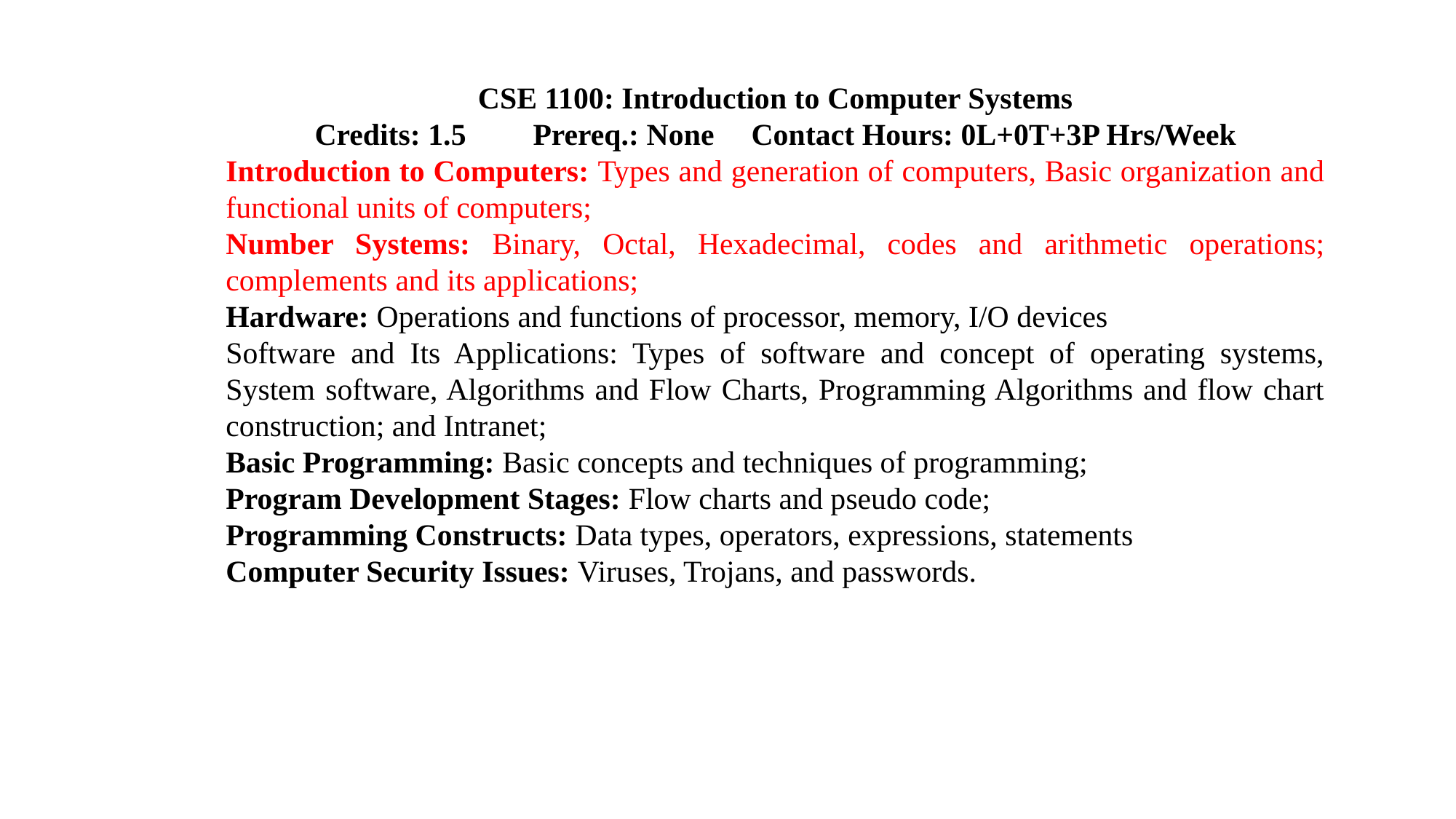

CSE 1100: Introduction to Computer Systems
Credits: 1.5	Prereq.: None	Contact Hours: 0L+0T+3P Hrs/Week
Introduction to Computers: Types and generation of computers, Basic organization and functional units of computers;
Number Systems: Binary, Octal, Hexadecimal, codes and arithmetic operations; complements and its applications;
Hardware: Operations and functions of processor, memory, I/O devices
Software and Its Applications: Types of software and concept of operating systems, System software, Algorithms and Flow Charts, Programming Algorithms and flow chart construction; and Intranet;
Basic Programming: Basic concepts and techniques of programming;
Program Development Stages: Flow charts and pseudo code;
Programming Constructs: Data types, operators, expressions, statements
Computer Security Issues: Viruses, Trojans, and passwords.